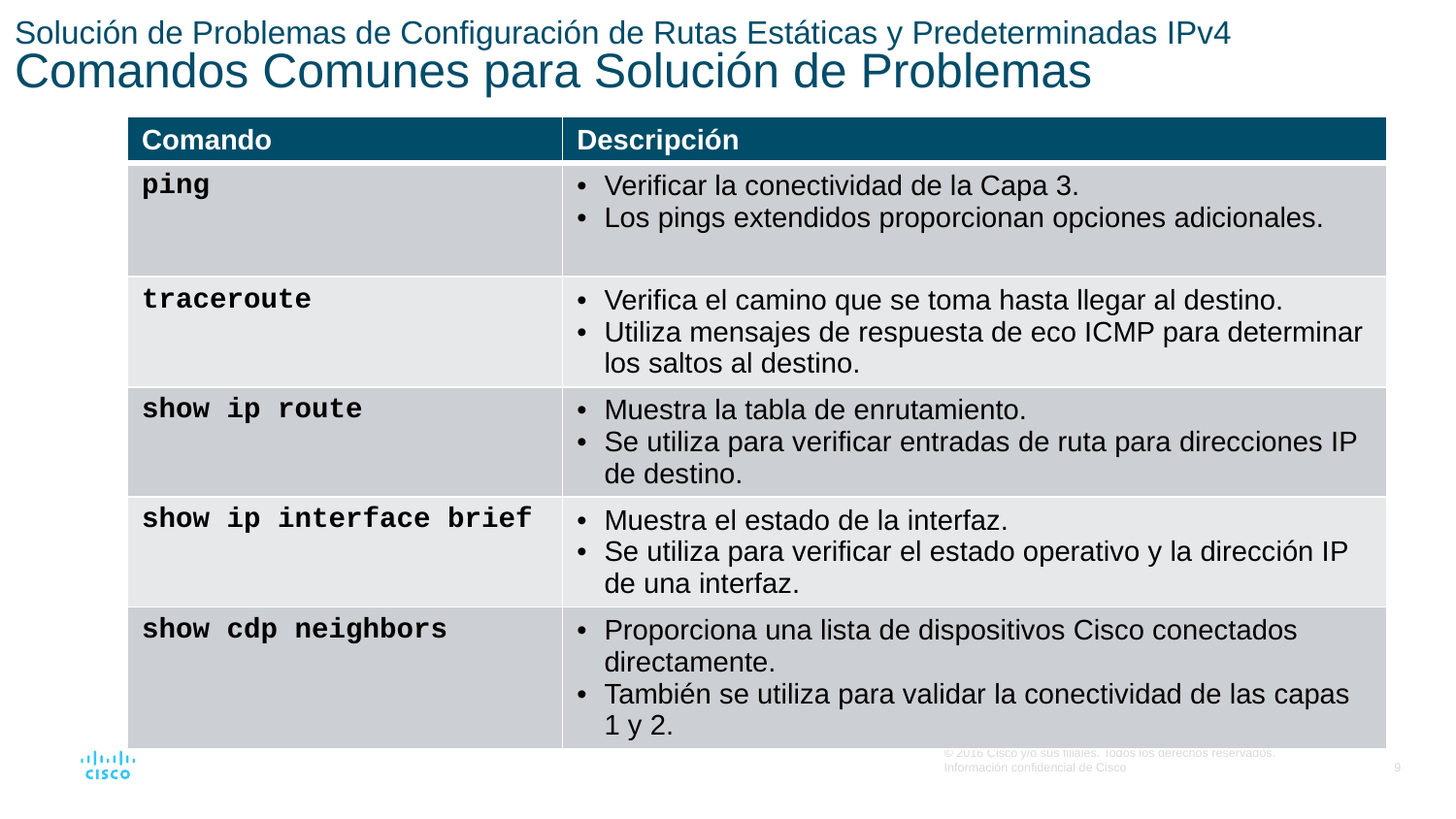

# Solución de Problemas de Configuración de Rutas Estáticas y Predeterminadas IPv4 Comandos Comunes para Solución de Problemas
| Comando | Descripción |
| --- | --- |
| ping | Verificar la conectividad de la Capa 3. Los pings extendidos proporcionan opciones adicionales. |
| traceroute | Verifica el camino que se toma hasta llegar al destino. Utiliza mensajes de respuesta de eco ICMP para determinar los saltos al destino. |
| show ip route | Muestra la tabla de enrutamiento. Se utiliza para verificar entradas de ruta para direcciones IP de destino. |
| show ip interface brief | Muestra el estado de la interfaz. Se utiliza para verificar el estado operativo y la dirección IP de una interfaz. |
| show cdp neighbors | Proporciona una lista de dispositivos Cisco conectados directamente. También se utiliza para validar la conectividad de las capas 1 y 2. |